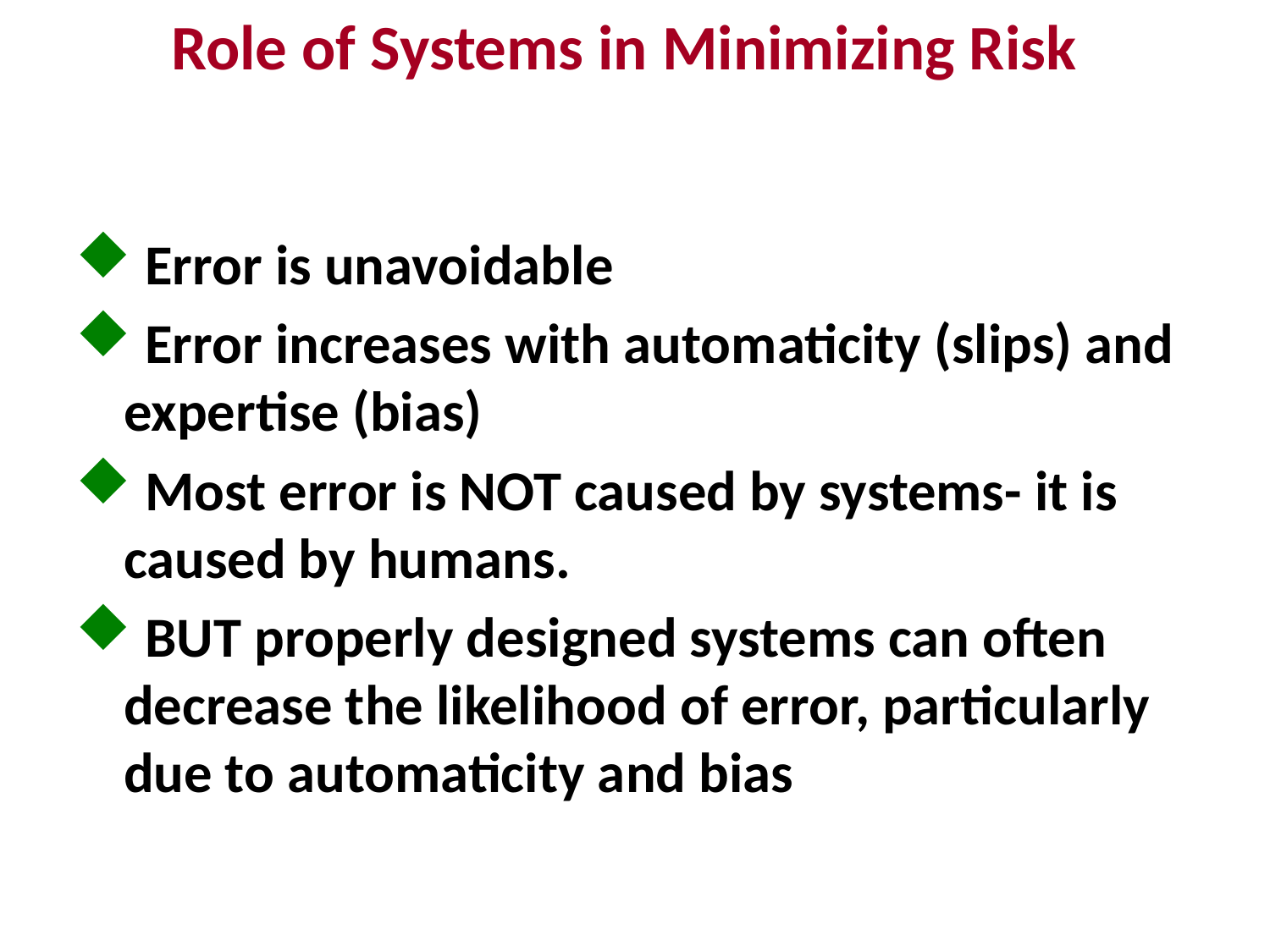

Role of Systems in Minimizing Risk
 Error is unavoidable
 Error increases with automaticity (slips) and expertise (bias)
 Most error is NOT caused by systems- it is caused by humans.
 BUT properly designed systems can often decrease the likelihood of error, particularly due to automaticity and bias